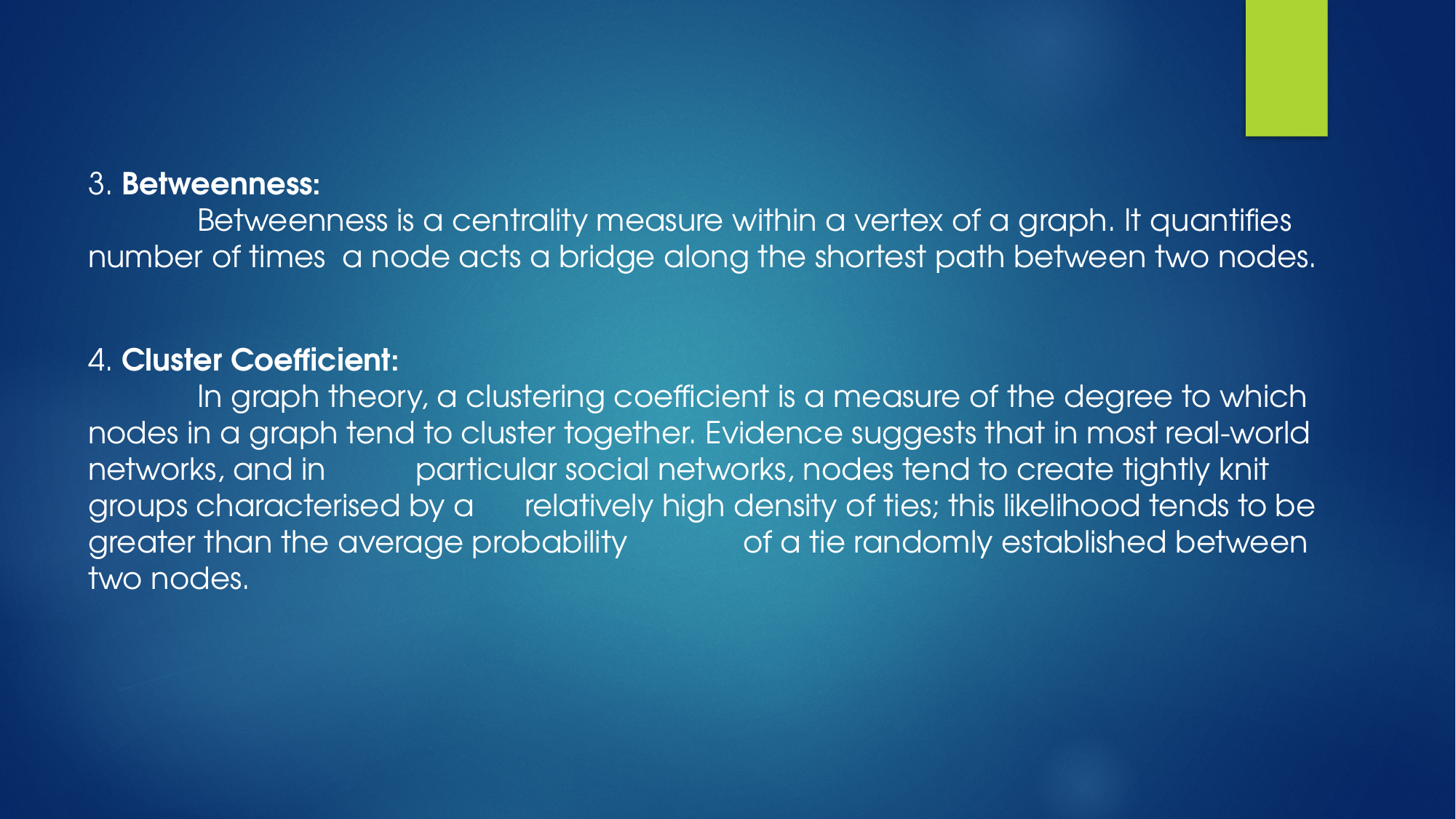

3. Betweenness:
	Betweenness is a centrality measure within a vertex of a graph. It quantifies number of times  a node acts a bridge along the shortest path between two nodes.

4. Cluster Coefficient:
	In graph theory, a clustering coefficient is a measure of the degree to which nodes in a graph tend to cluster together. Evidence suggests that in most real-world networks, and in 	particular social networks, nodes tend to create tightly knit groups characterised by a 	relatively high density of ties; this likelihood tends to be greater than the average probability 	of a tie randomly established between two nodes.